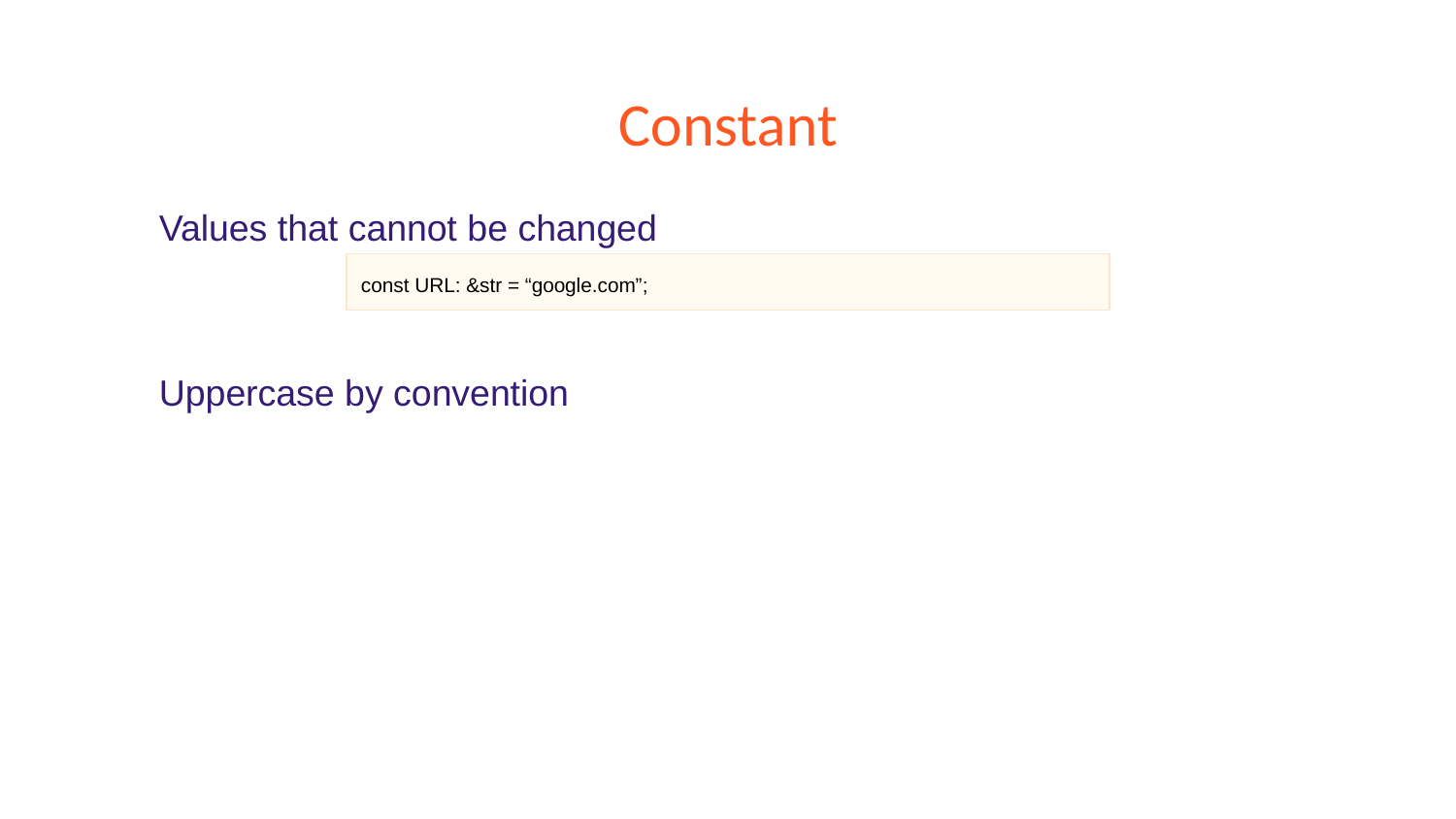

# Constant
Values that cannot be changed

Uppercase by convention
const URL: &str = “google.com”;